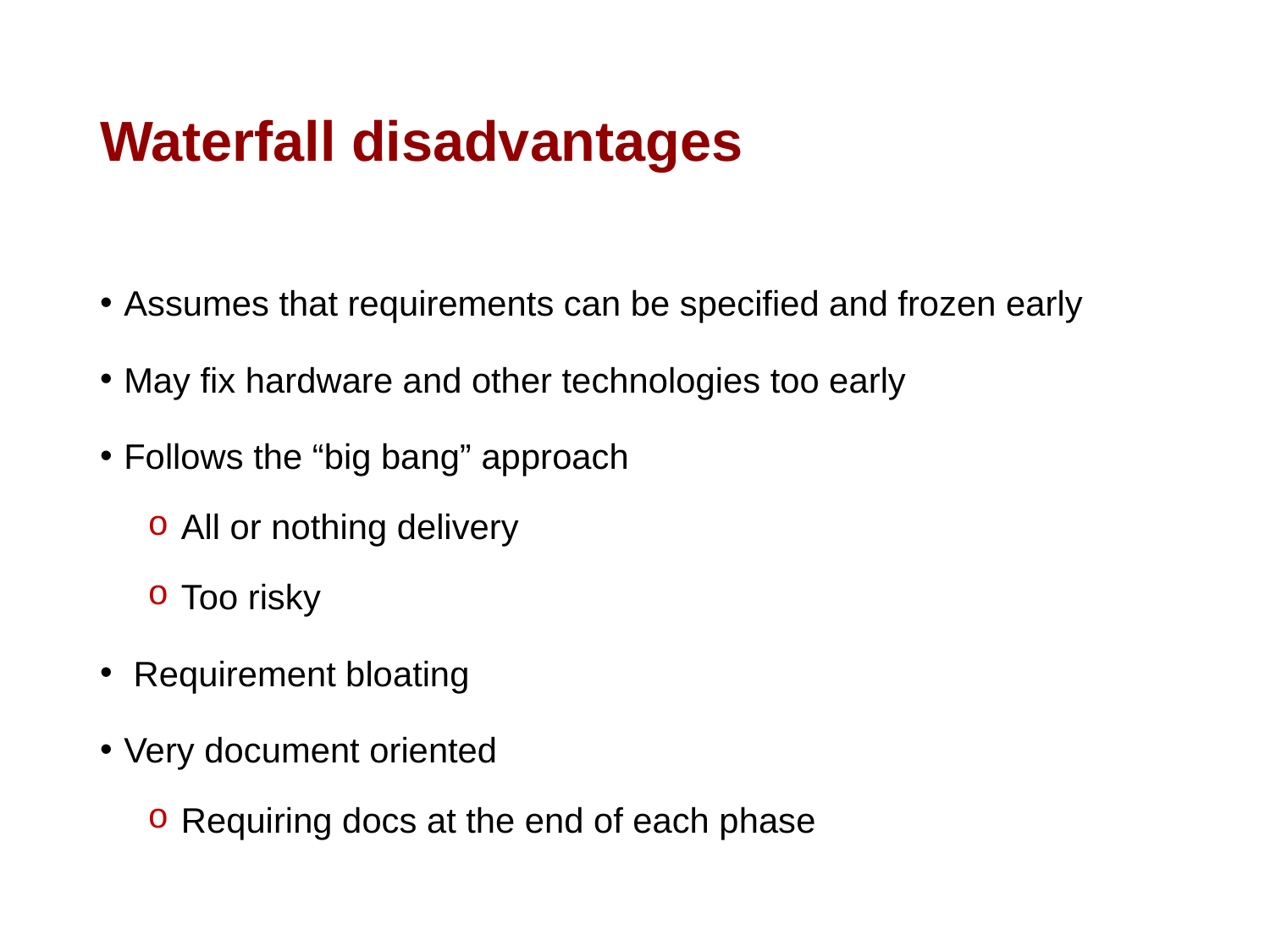

# Waterfall disadvantages
Assumes that requirements can be specified and frozen early
May fix hardware and other technologies too early
Follows the “big bang” approach
 All or nothing delivery
 Too risky
 Requirement bloating
Very document oriented
 Requiring docs at the end of each phase